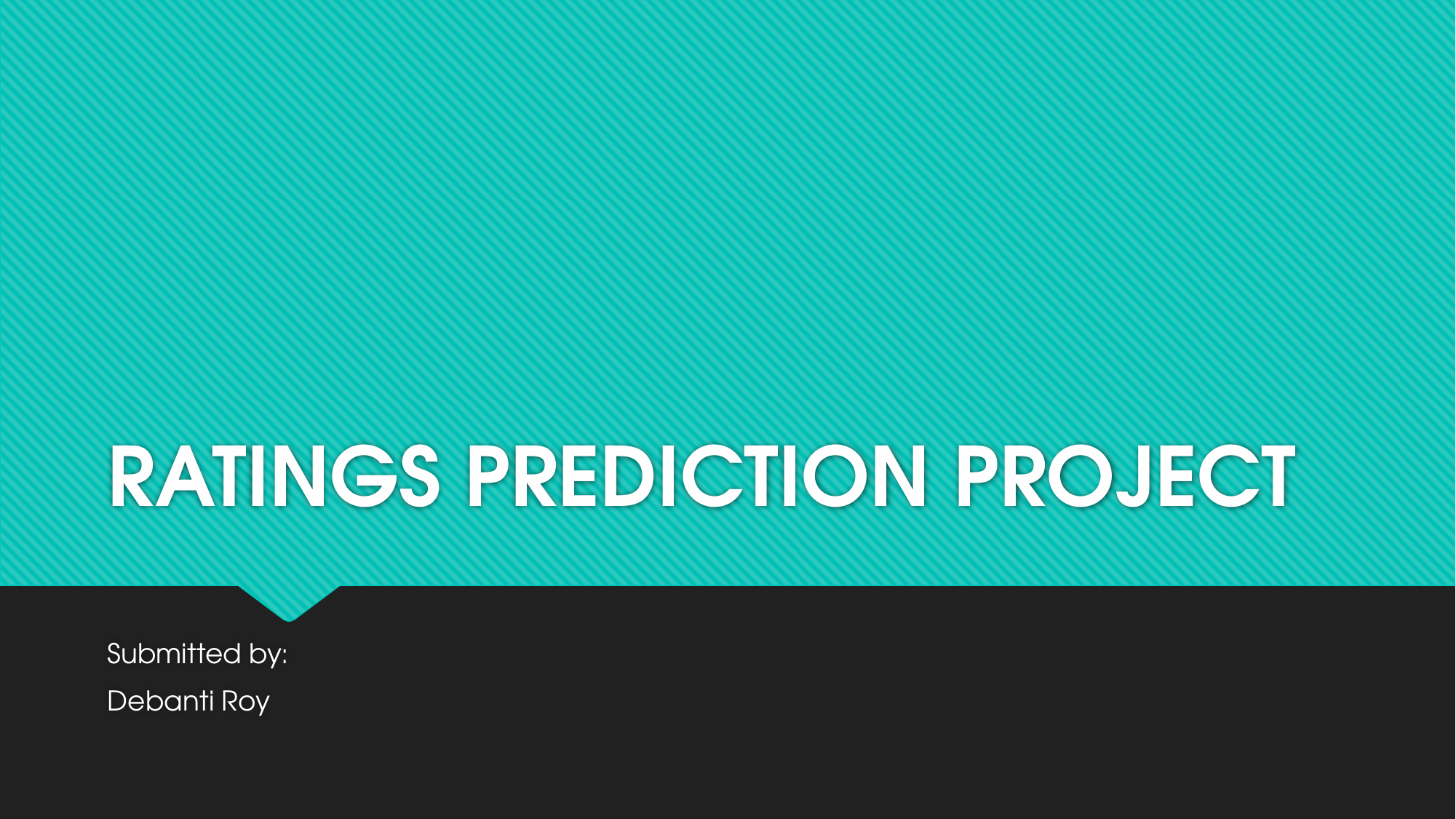

# RATINGS PREDICTION PROJECT
Submitted by:
Debanti Roy